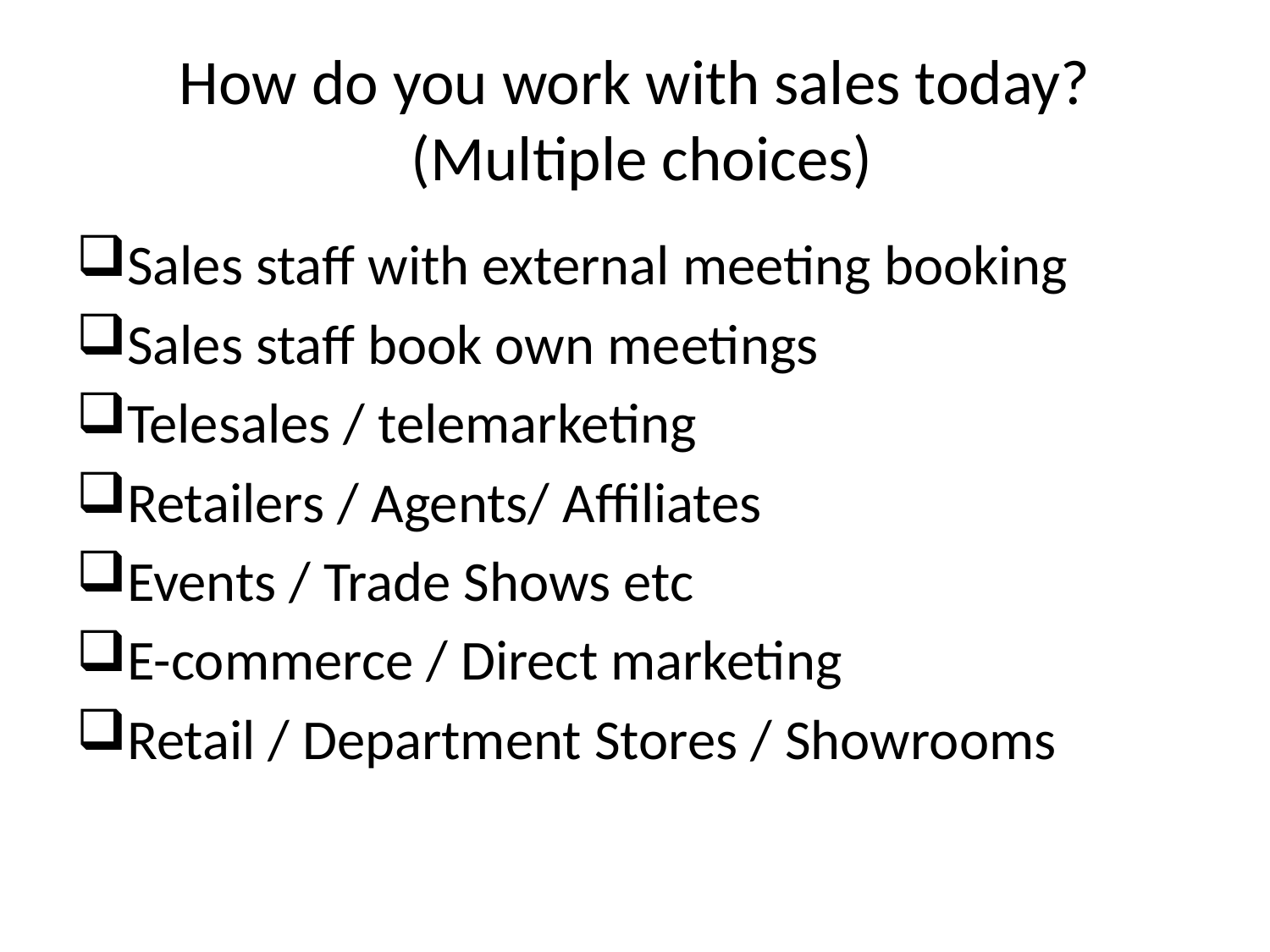

# How do you work with sales today? (Multiple choices)
Sales staff with external meeting booking
Sales staff book own meetings
Telesales / telemarketing
Retailers / Agents/ Affiliates
Events / Trade Shows etc
E-commerce / Direct marketing
Retail / Department Stores / Showrooms